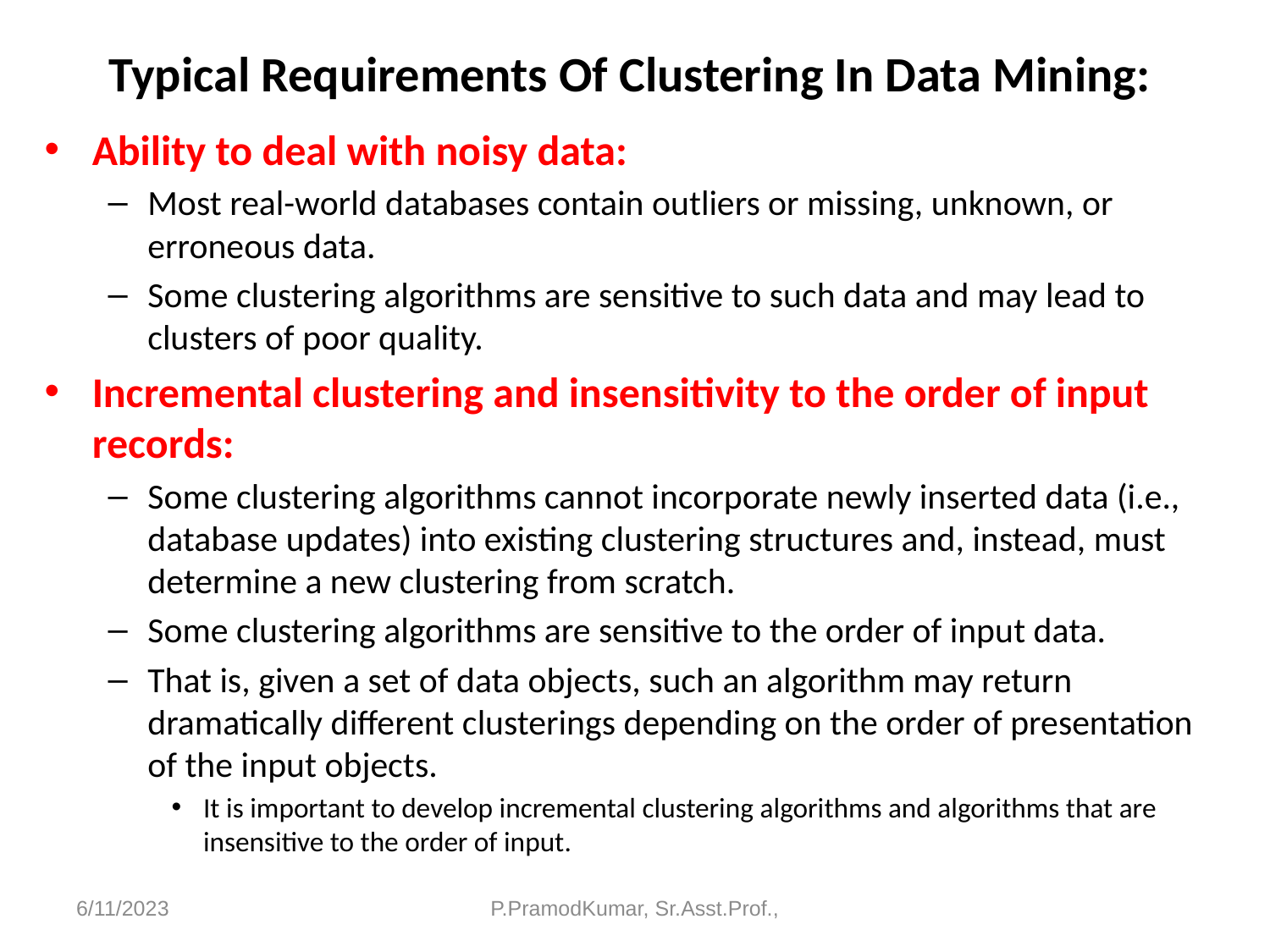

# Typical Requirements Of Clustering In Data Mining:
Ability to deal with noisy data:
Most real-world databases contain outliers or missing, unknown, or erroneous data.
Some clustering algorithms are sensitive to such data and may lead to clusters of poor quality.
Incremental clustering and insensitivity to the order of input records:
Some clustering algorithms cannot incorporate newly inserted data (i.e., database updates) into existing clustering structures and, instead, must determine a new clustering from scratch.
Some clustering algorithms are sensitive to the order of input data.
That is, given a set of data objects, such an algorithm may return dramatically different clusterings depending on the order of presentation of the input objects.
It is important to develop incremental clustering algorithms and algorithms that are insensitive to the order of input.
6/11/2023
P.PramodKumar, Sr.Asst.Prof.,